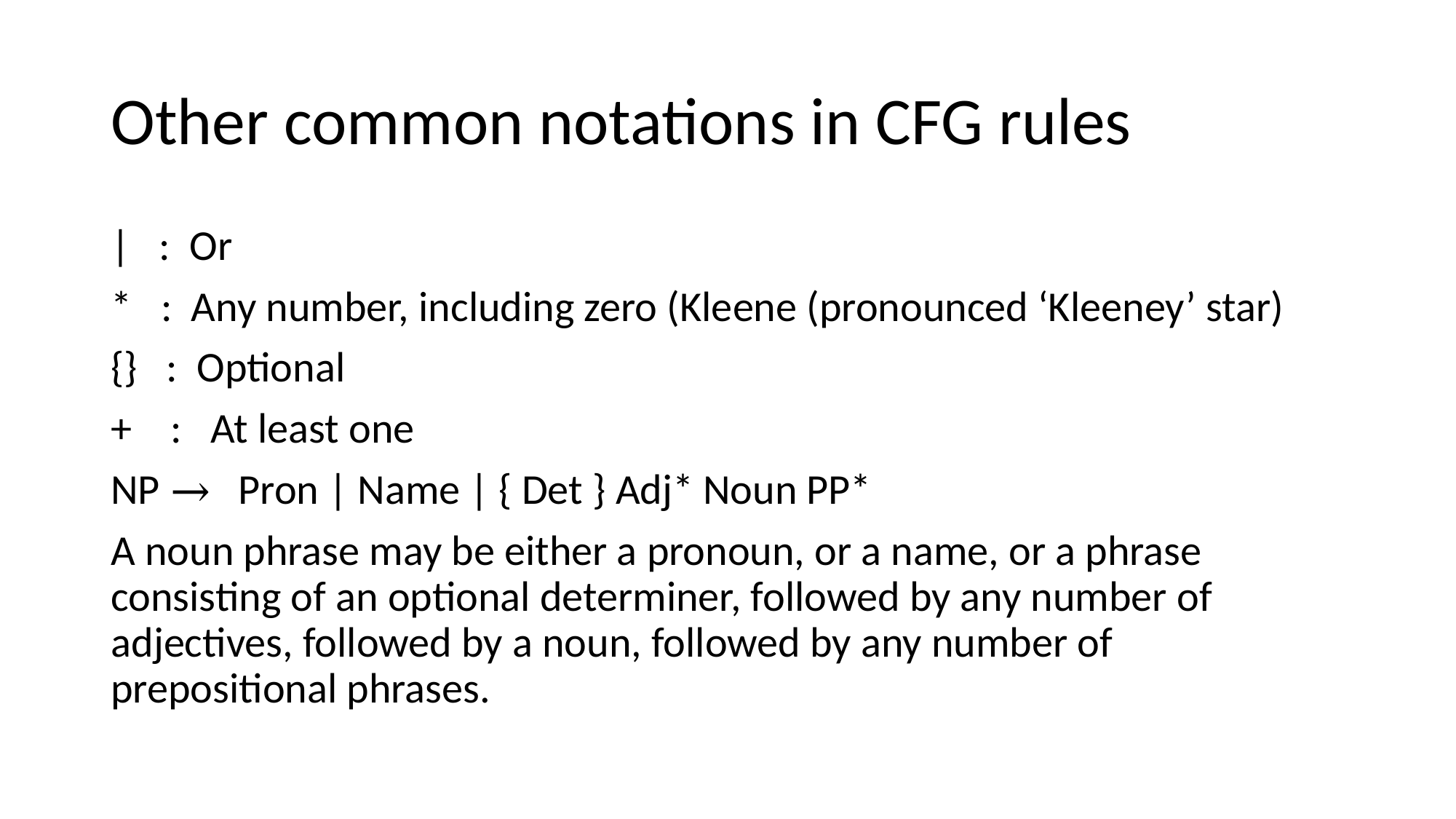

# Other common notations in CFG rules
|   :  Or
*   :  Any number, including zero (Kleene (pronounced ‘Kleeney’ star)
{}   :  Optional
+    :   At least one
NP →  Pron | Name | { Det } Adj* Noun PP*
A noun phrase may be either a pronoun, or a name, or a phrase consisting of an optional determiner, followed by any number of adjectives, followed by a noun, followed by any number of prepositional phrases.